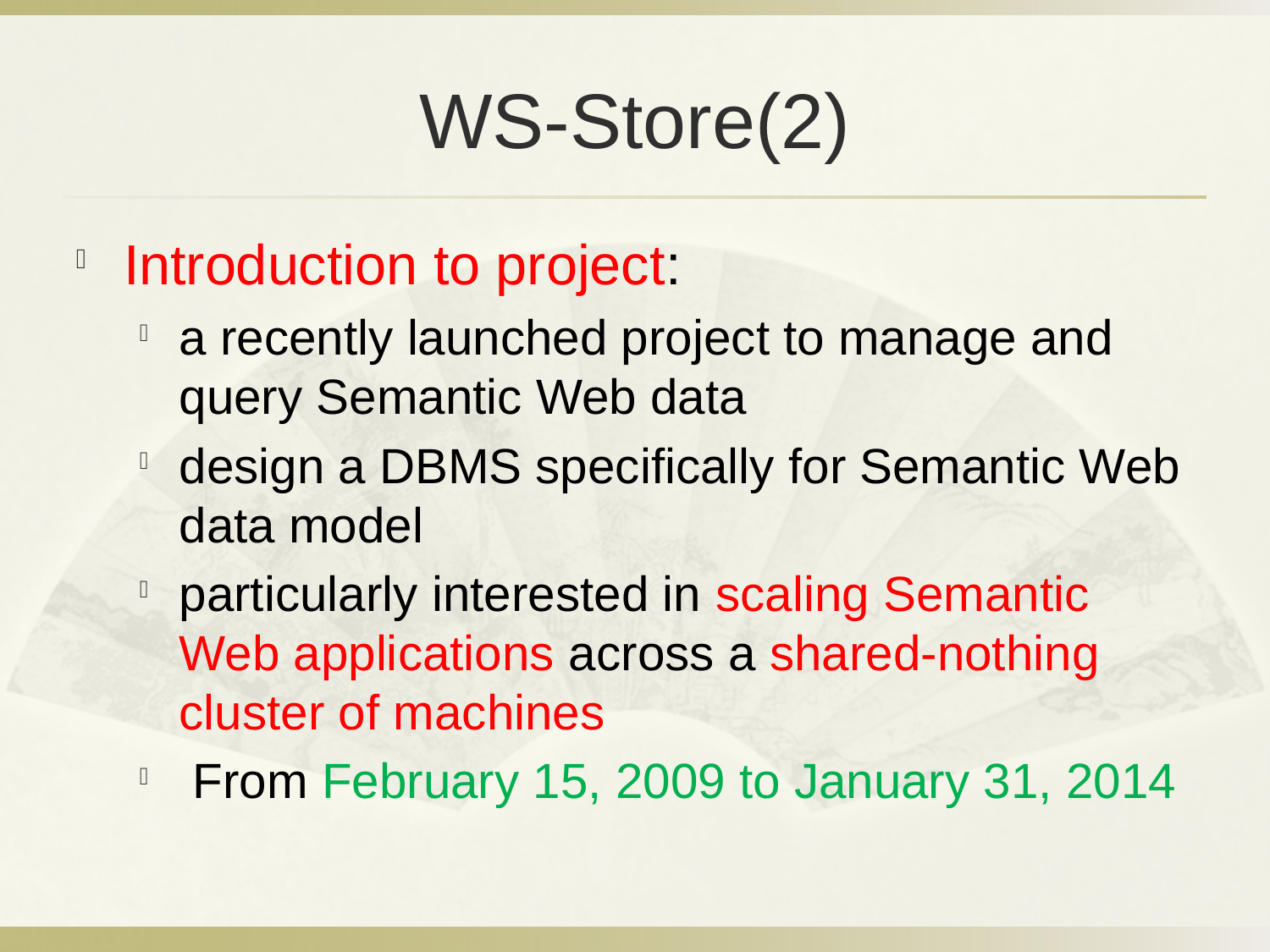

# WS-Store(2)
Introduction to project:
a recently launched project to manage and query Semantic Web data
design a DBMS specifically for Semantic Web data model
particularly interested in scaling Semantic Web applications across a shared-nothing cluster of machines
 From February 15, 2009 to January 31, 2014